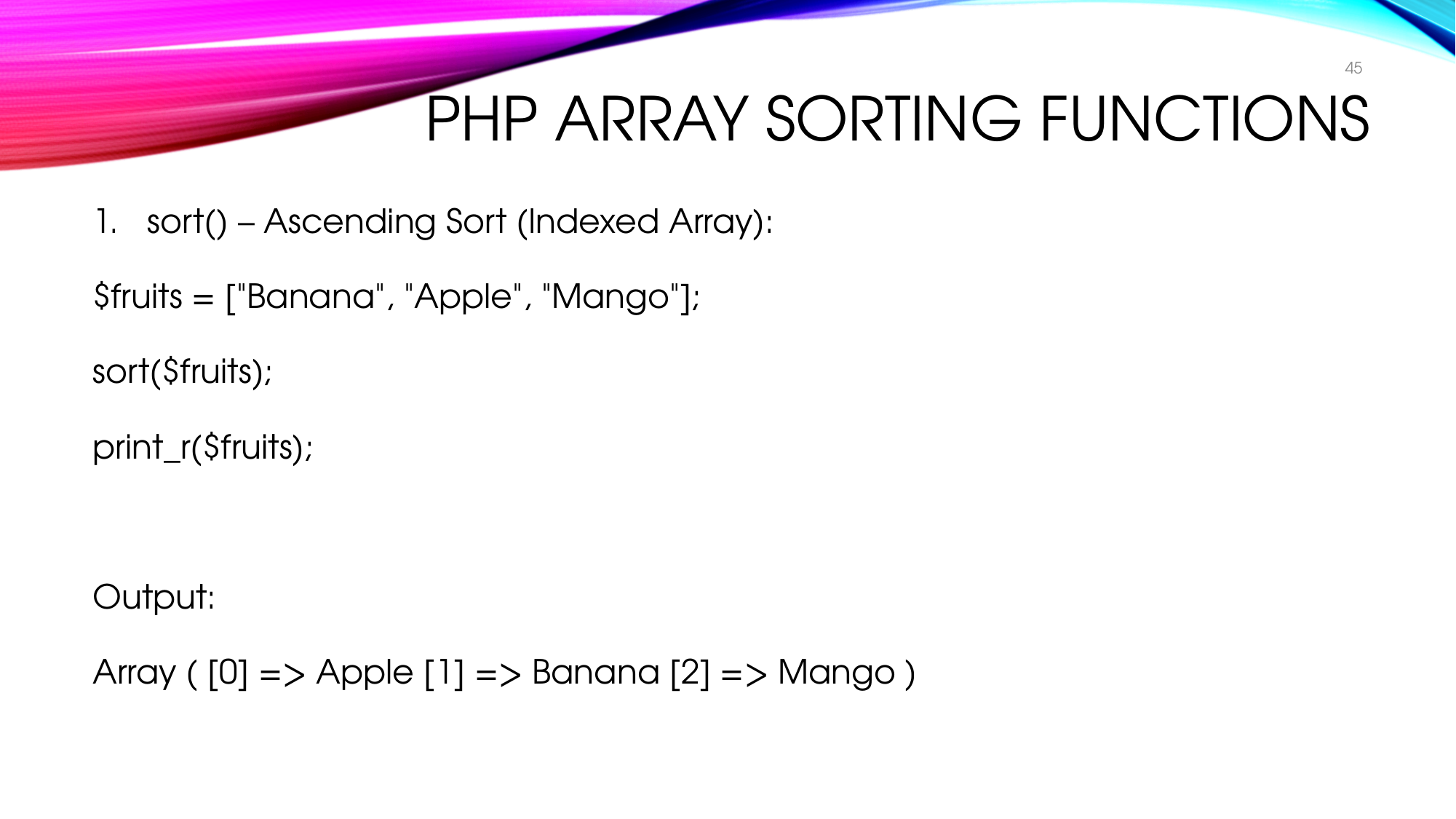

45
# PHP Array Sorting Functions
sort() – Ascending Sort (Indexed Array):
$fruits = ["Banana", "Apple", "Mango"];
sort($fruits);
print_r($fruits);

Output:
Array ( [0] => Apple [1] => Banana [2] => Mango )